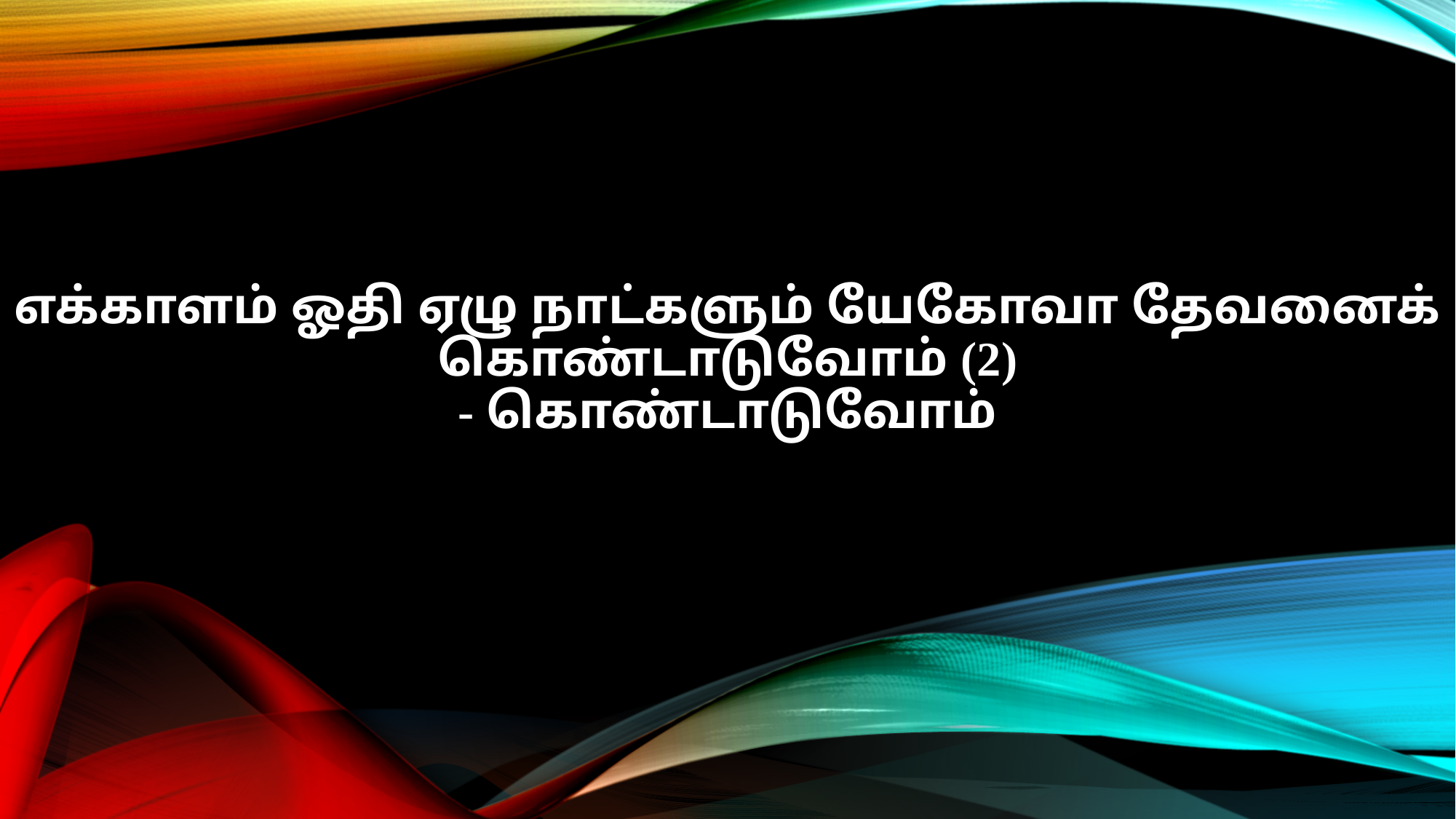

எக்காளம் ஓதி ஏழு நாட்களும் யேகோவா தேவனைக் கொண்டாடுவோம் (2)
- கொண்டாடுவோம்